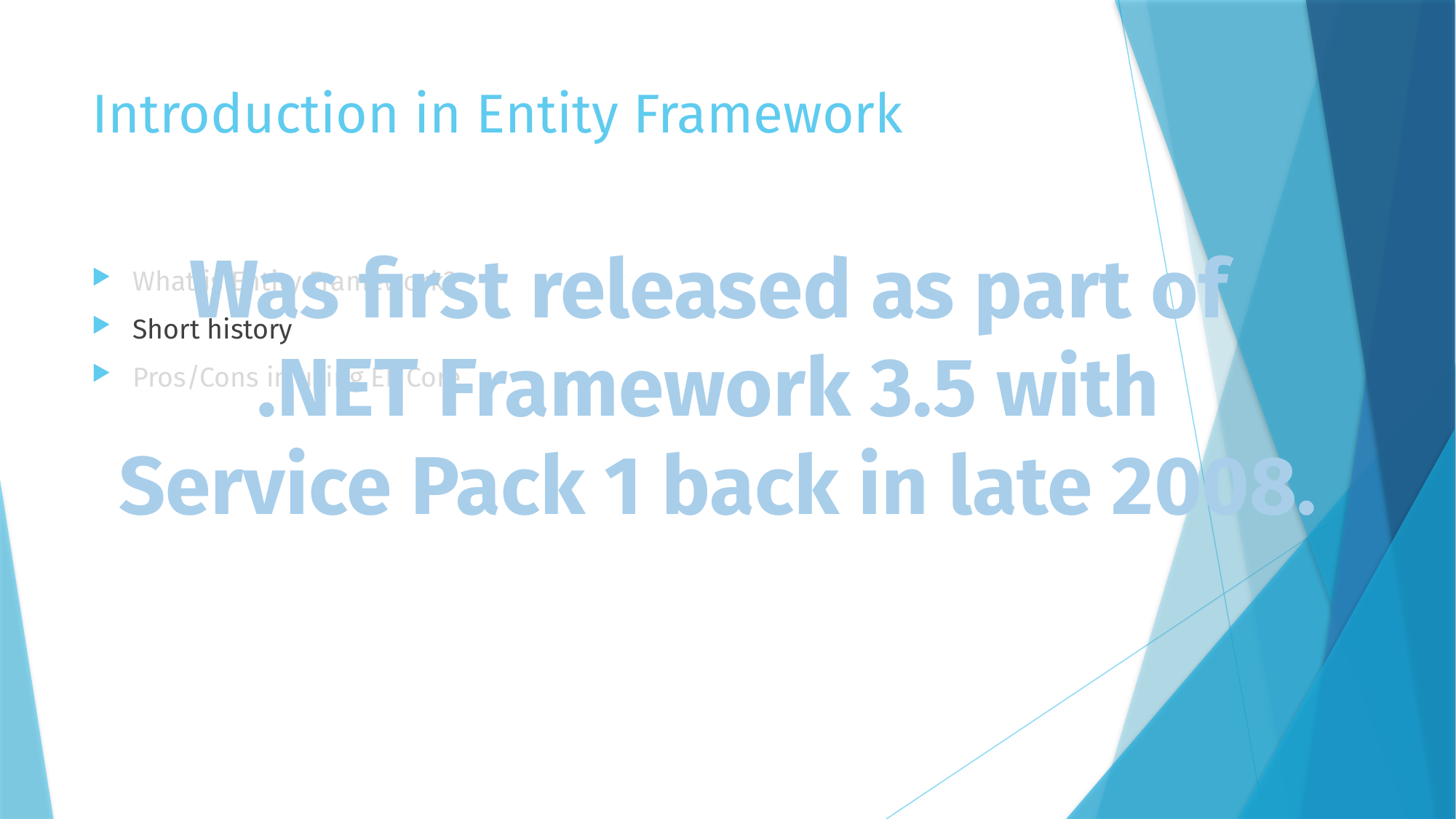

# Introduction in Entity Framework
Was first released as part of
.NET Framework 3.5 with
Service Pack 1 back in late 2008.
What is Entity Framework?
Short history
Pros/Cons in using EF Core